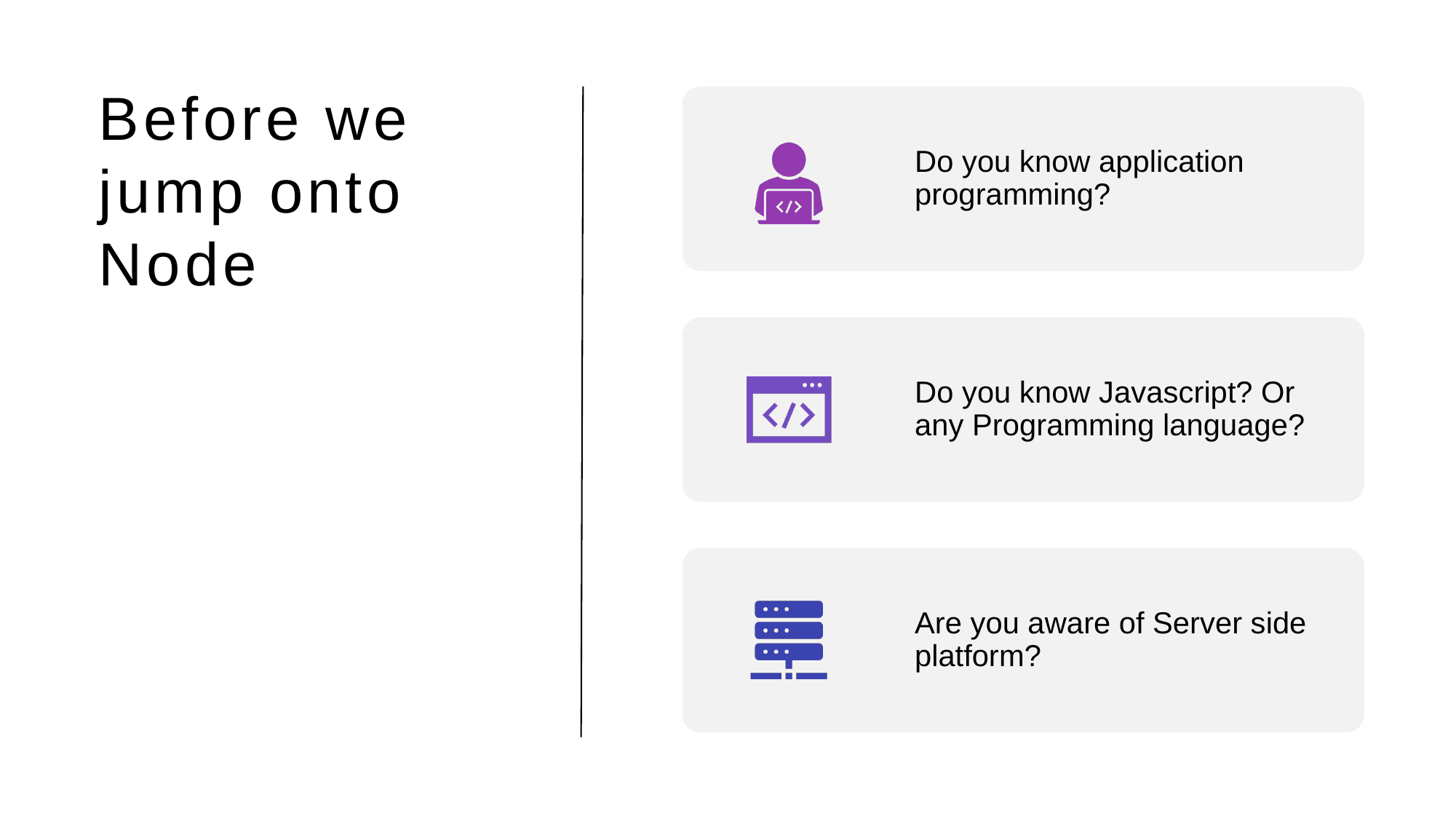

# Before we jump onto Node
Do you know application programming?
Do you know Javascript? Or any Programming language?
Are you aware of Server side platform?